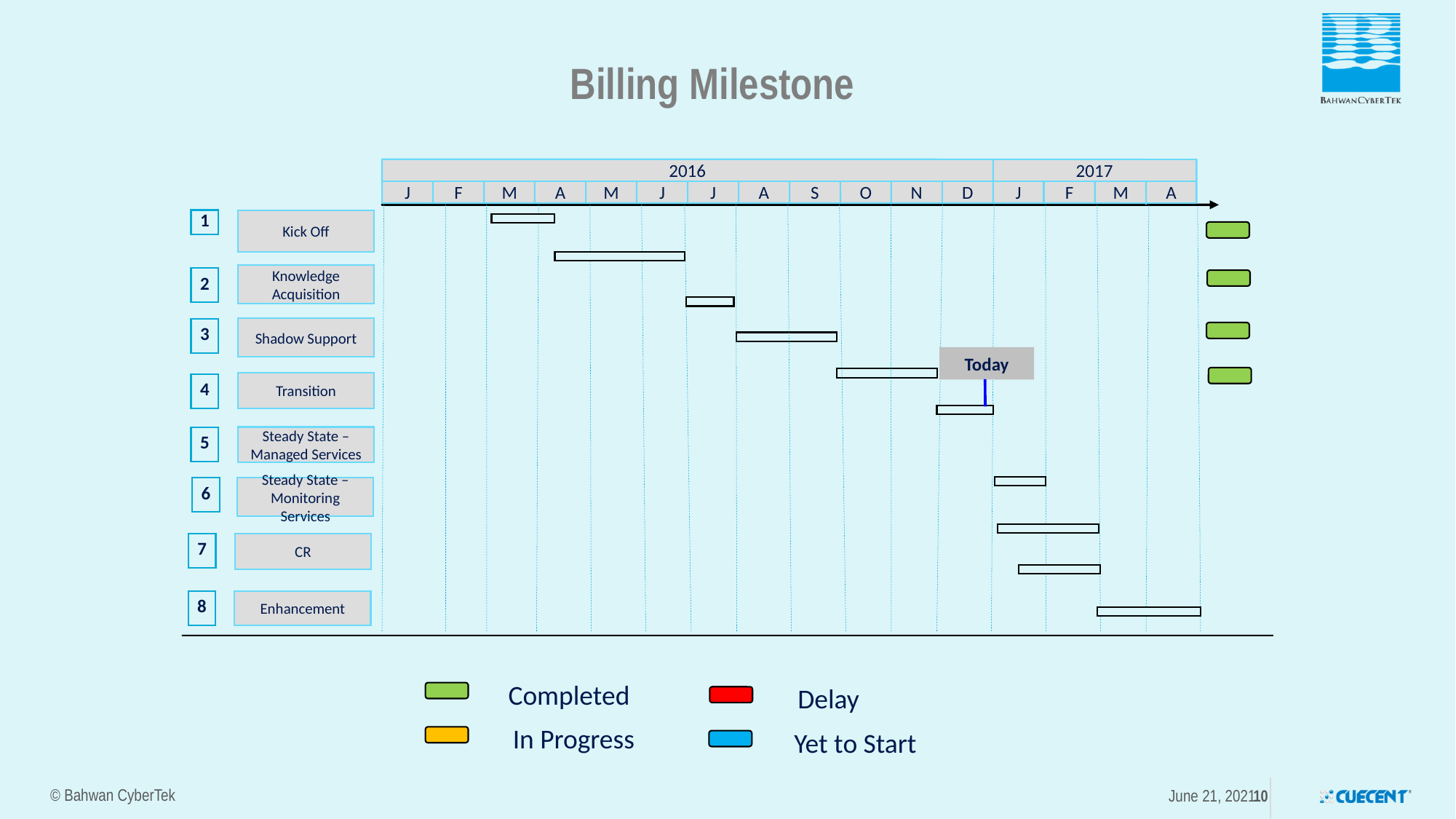

# Billing Milestone
2016

2017

A
J
F

M

A

M

J

J

A

S

O

N

D

J
F

M

Kick Off

1

Knowledge Acquisition

2
Shadow Support

3
Transition

4
Steady State – Managed Services

5
Steady State – Monitoring Services

6
CR

7

Completed

In Progress

Today

Enhancement
8
Delay

Yet to Start